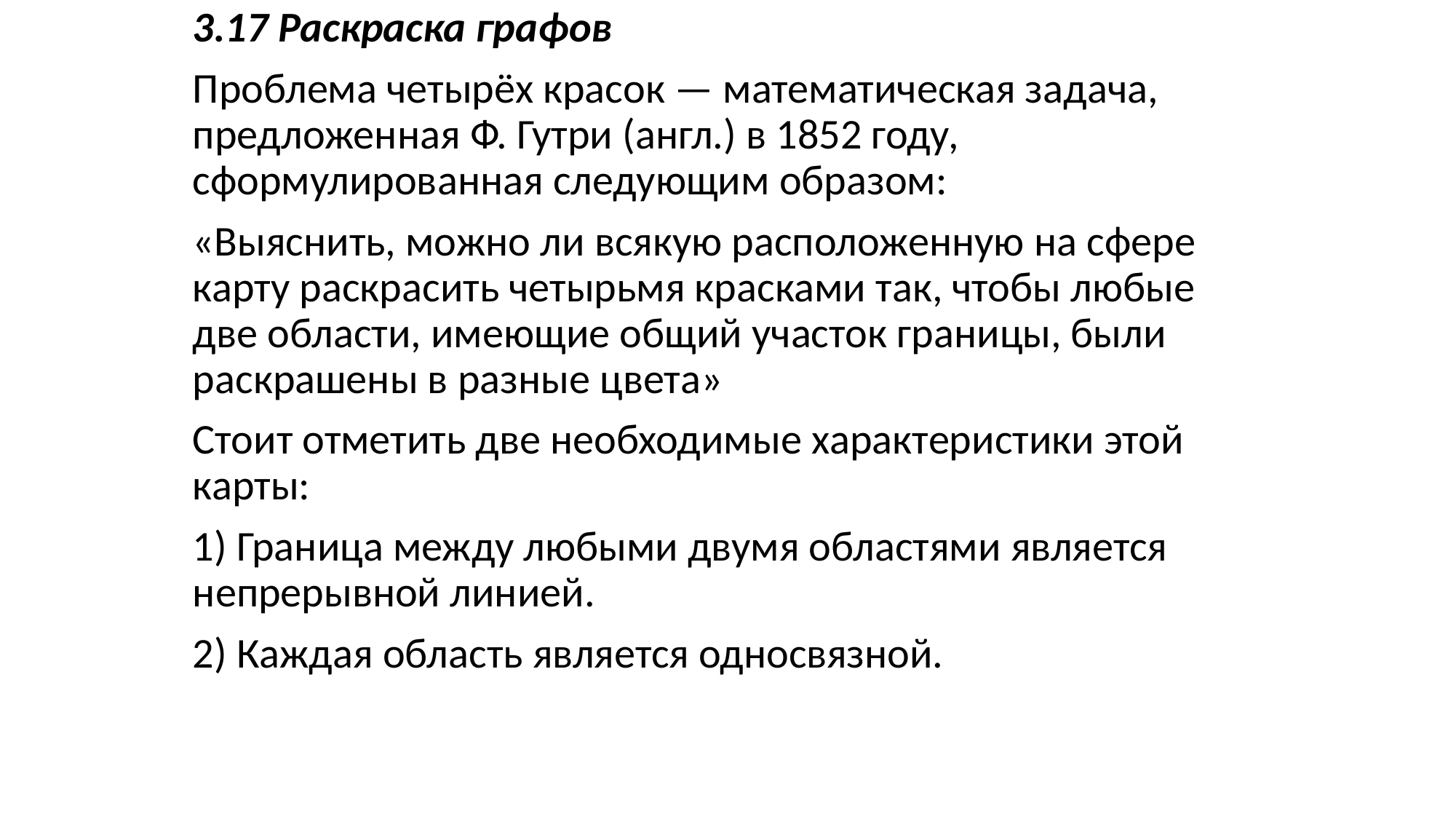

3.17 Раскраска графов
Проблема четырёх красок — математическая задача, предложенная Ф. Гутри (англ.) в 1852 году, сформулированная следующим образом:
«Выяснить, можно ли всякую расположенную на сфере карту раскрасить четырьмя красками так, чтобы любые две области, имеющие общий участок границы, были раскрашены в разные цвета»
Стоит отметить две необходимые характеристики этой карты:
1) Граница между любыми двумя областями является непрерывной линией.
2) Каждая область является односвязной.